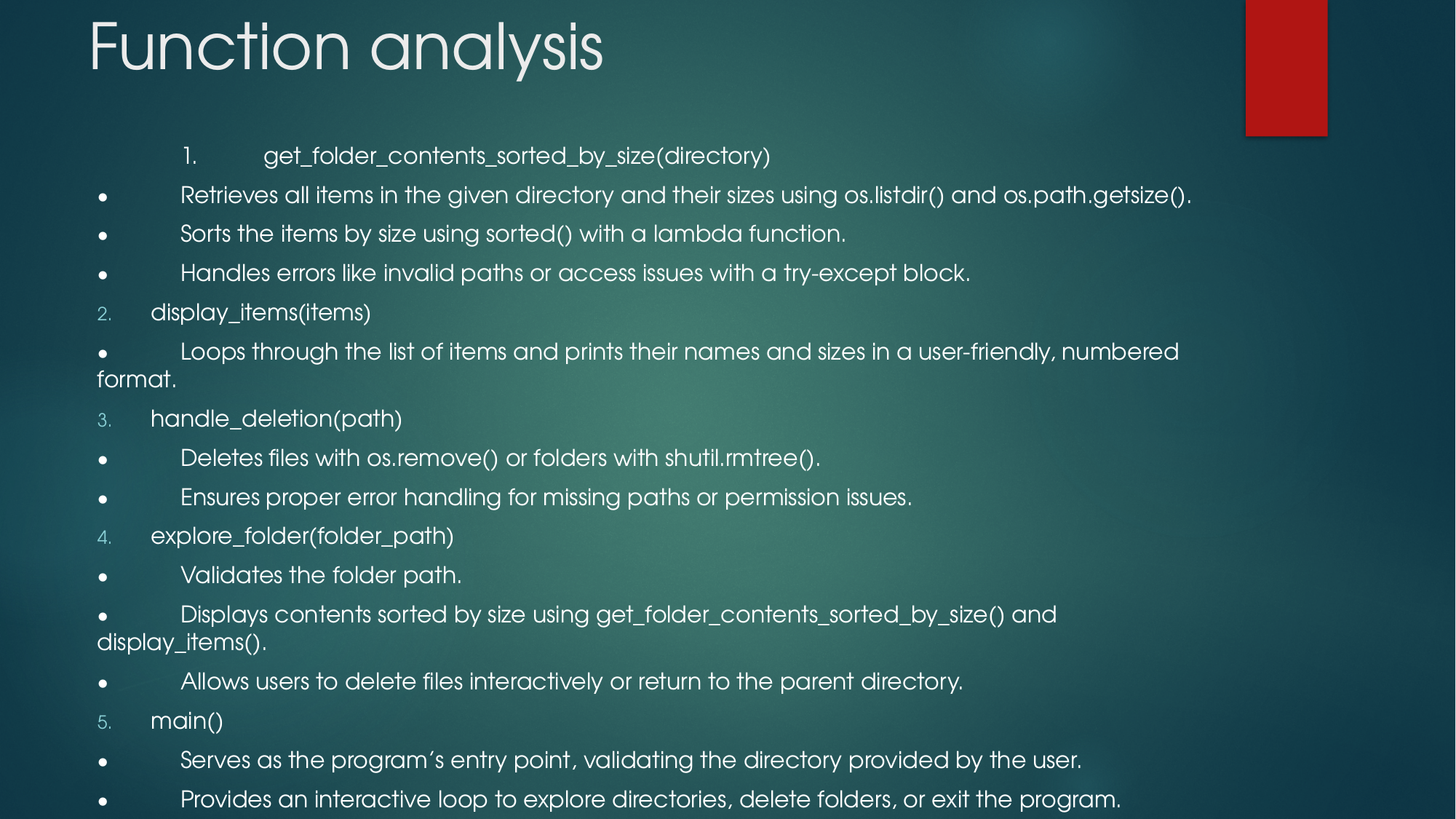

# Function analysis
	1.	get_folder_contents_sorted_by_size(directory)
•	Retrieves all items in the given directory and their sizes using os.listdir() and os.path.getsize().
•	Sorts the items by size using sorted() with a lambda function.
•	Handles errors like invalid paths or access issues with a try-except block.
display_items(items)
•	Loops through the list of items and prints their names and sizes in a user-friendly, numbered format.
handle_deletion(path)
•	Deletes files with os.remove() or folders with shutil.rmtree().
•	Ensures proper error handling for missing paths or permission issues.
explore_folder(folder_path)
•	Validates the folder path.
•	Displays contents sorted by size using get_folder_contents_sorted_by_size() and display_items().
•	Allows users to delete files interactively or return to the parent directory.
main()
•	Serves as the program’s entry point, validating the directory provided by the user.
•	Provides an interactive loop to explore directories, delete folders, or exit the program.